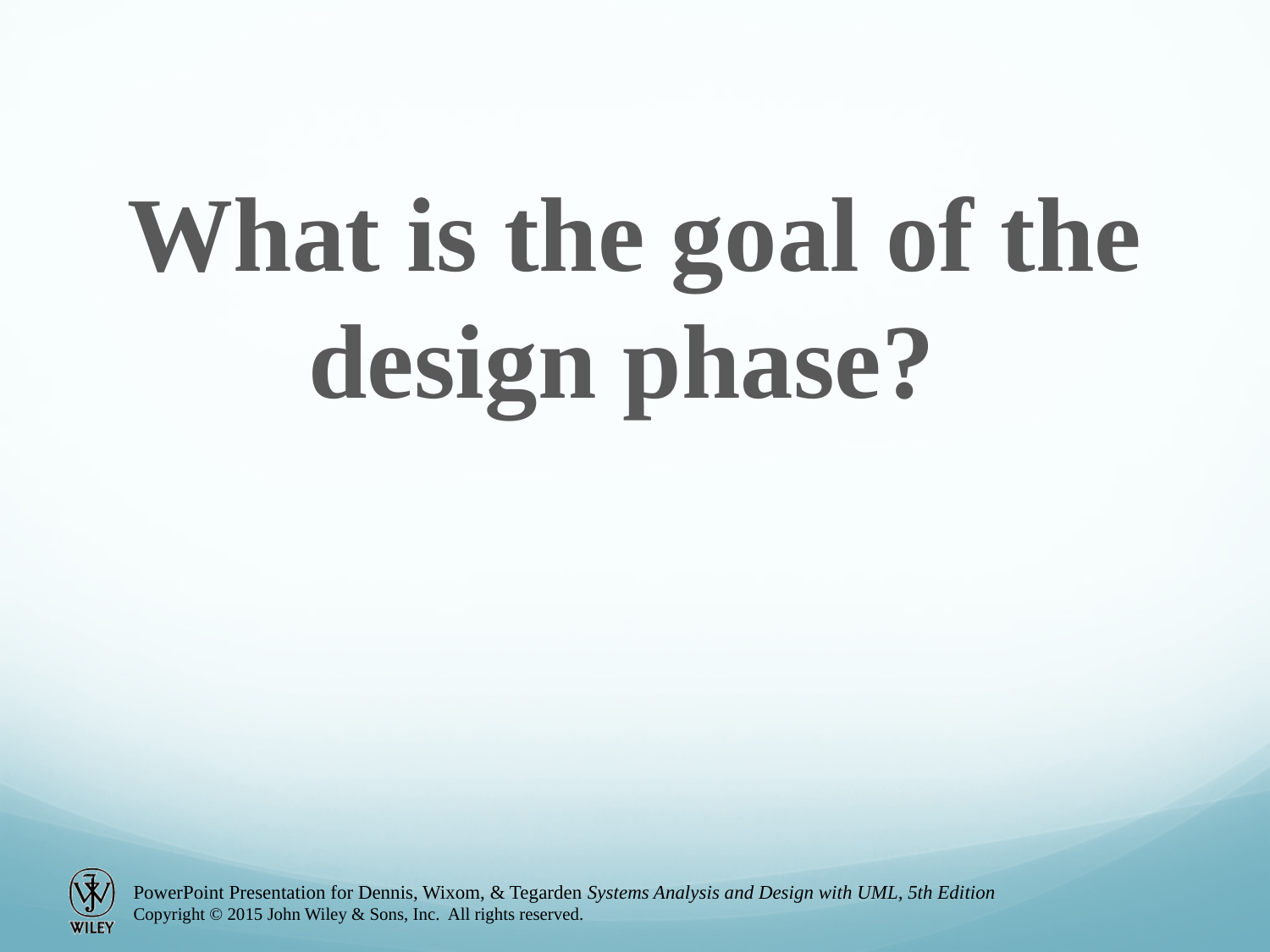

What is the goal of the design phase?